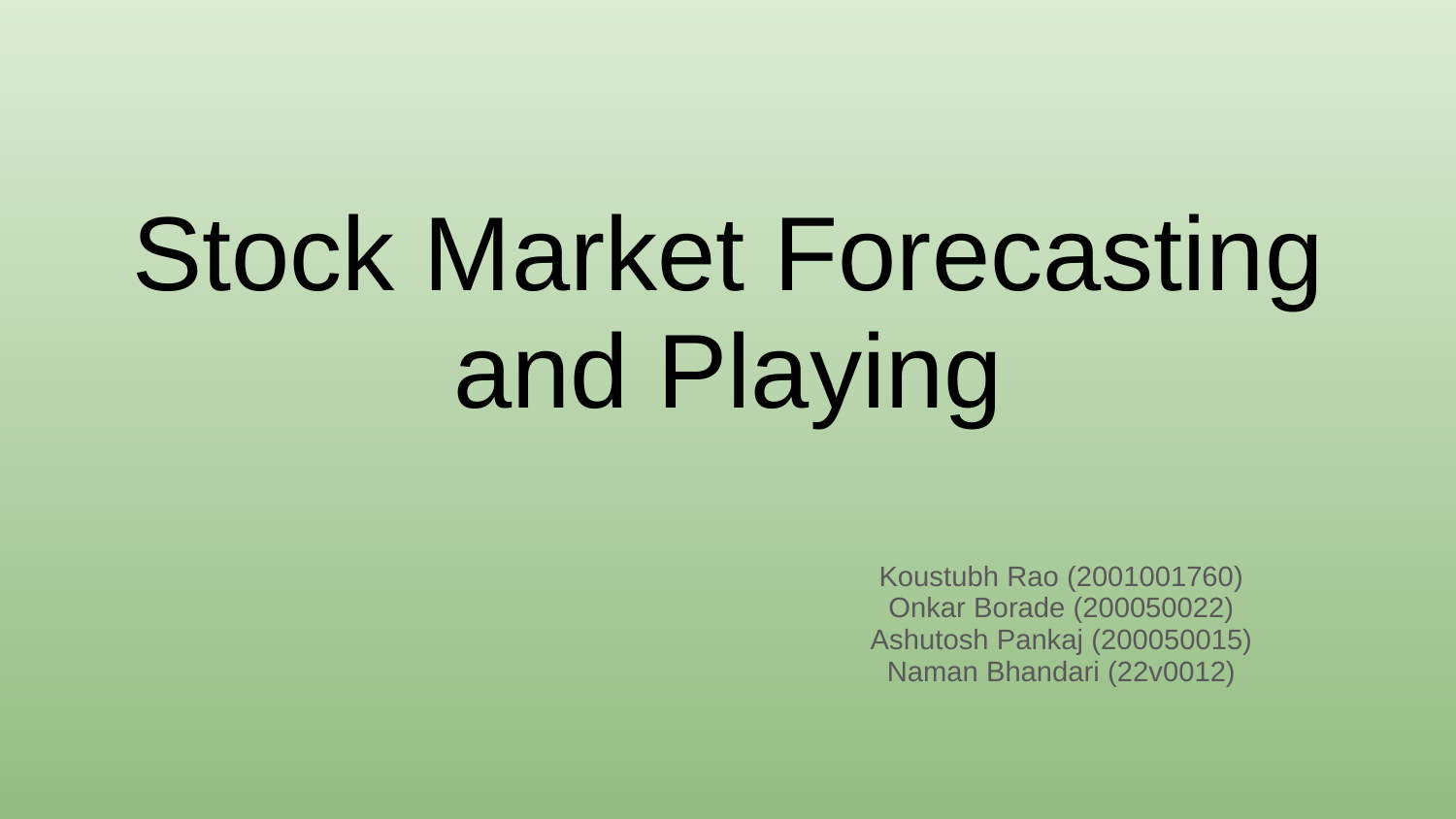

# Stock Market Forecasting and Playing
Koustubh Rao (2001001760)
Onkar Borade (200050022)
Ashutosh Pankaj (200050015)
Naman Bhandari (22v0012)